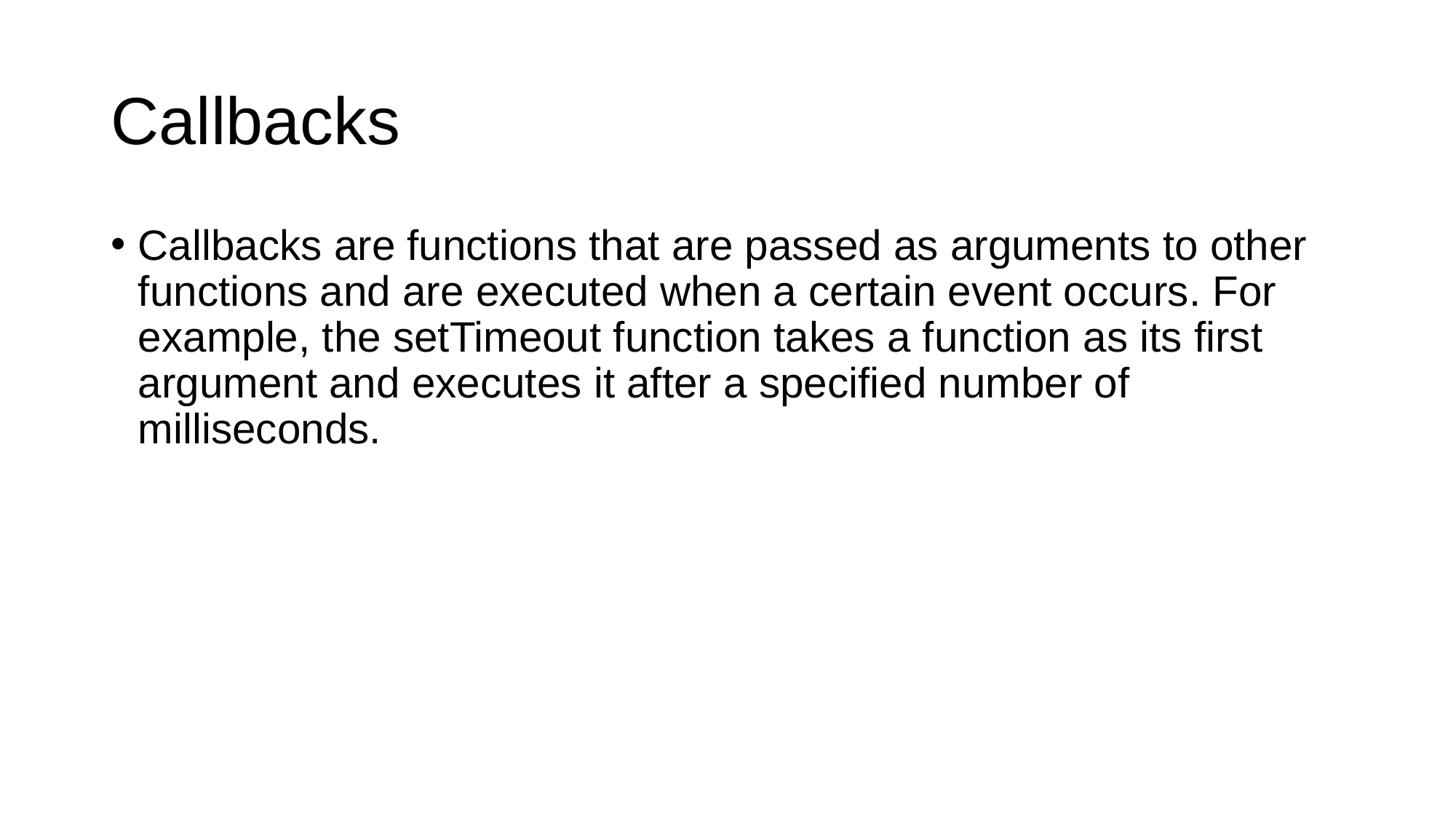

# Callbacks
Callbacks are functions that are passed as arguments to other functions and are executed when a certain event occurs. For example, the setTimeout function takes a function as its first argument and executes it after a specified number of milliseconds.